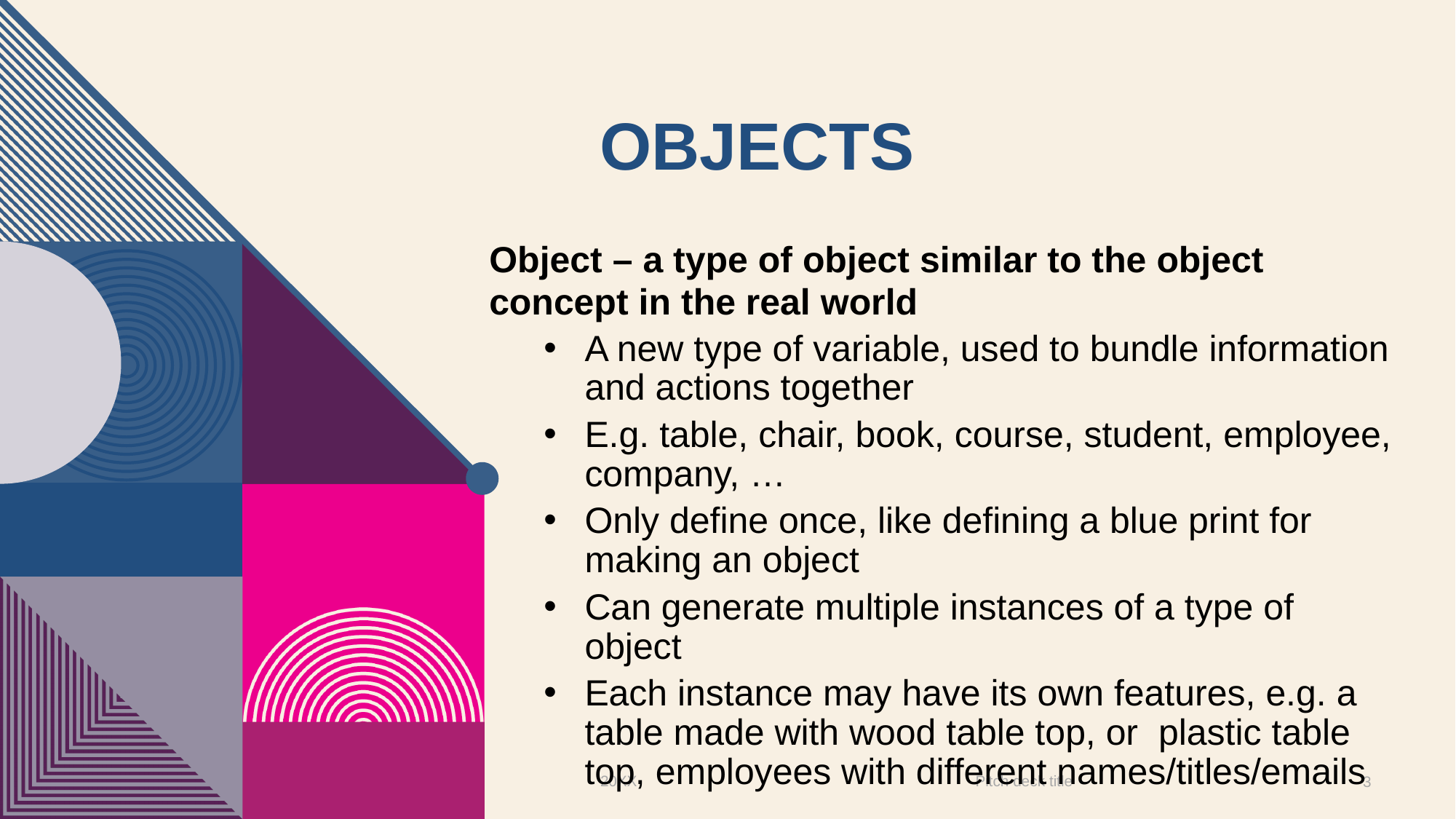

# Objects
Object – a type of object similar to the object concept in the real world
A new type of variable, used to bundle information and actions together
E.g. table, chair, book, course, student, employee, company, …
Only define once, like defining a blue print for making an object
Can generate multiple instances of a type of object
Each instance may have its own features, e.g. a table made with wood table top, or  plastic table top, employees with different names/titles/emails
Pitch deck title
20XX
3